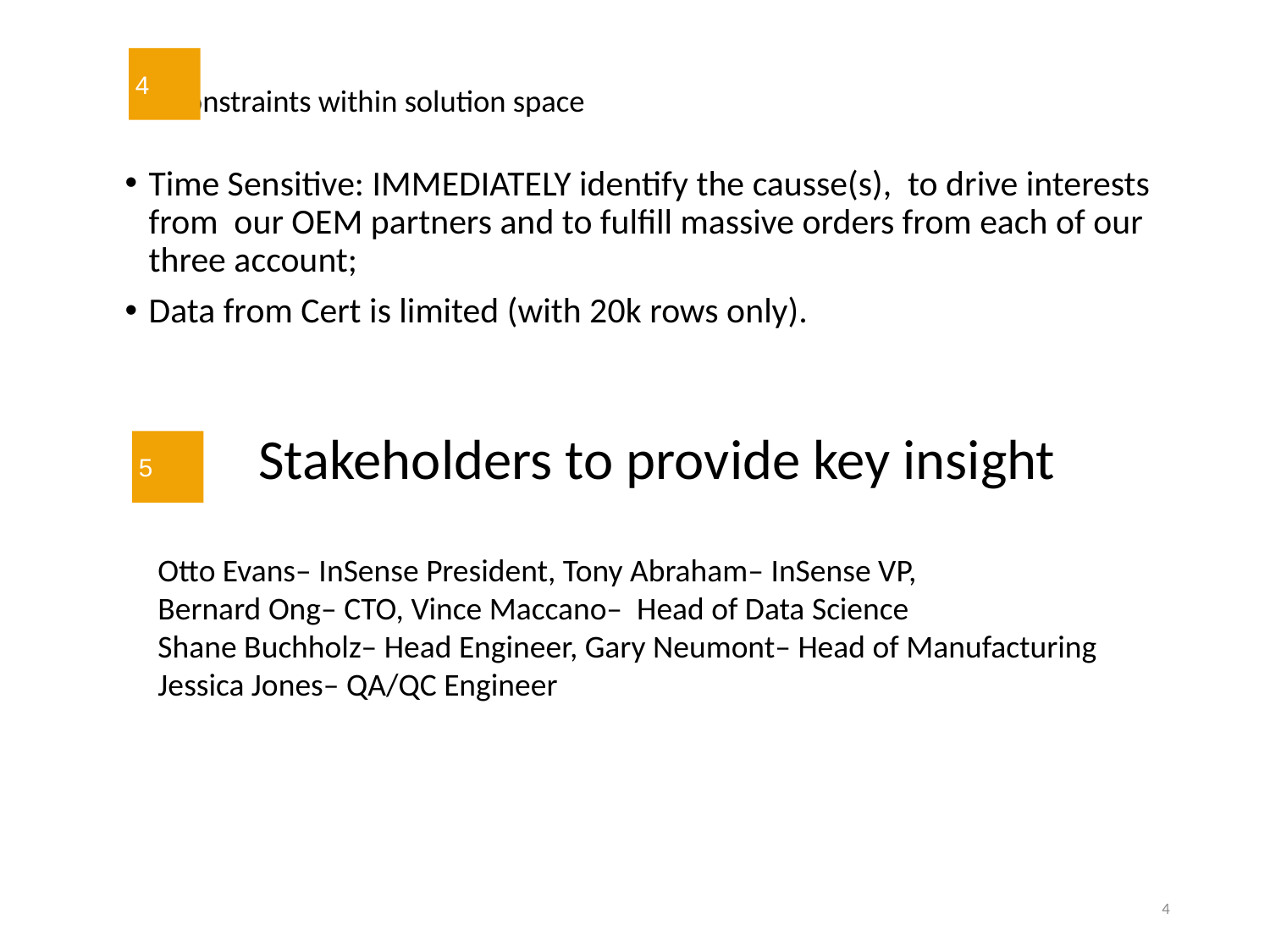

4
# Constraints within solution space
Time Sensitive: IMMEDIATELY identify the causse(s),  to drive interests from  our OEM partners and to fulfill massive orders from each of our three account;
Data from Cert is limited (with 20k rows only).
Stakeholders to provide key insight
5
Otto Evans– InSense President, Tony Abraham– InSense VP,
Bernard Ong– CTO, Vince Maccano–  Head of Data Science
Shane Buchholz– Head Engineer, Gary Neumont– Head of Manufacturing
Jessica Jones– QA/QC Engineer
4